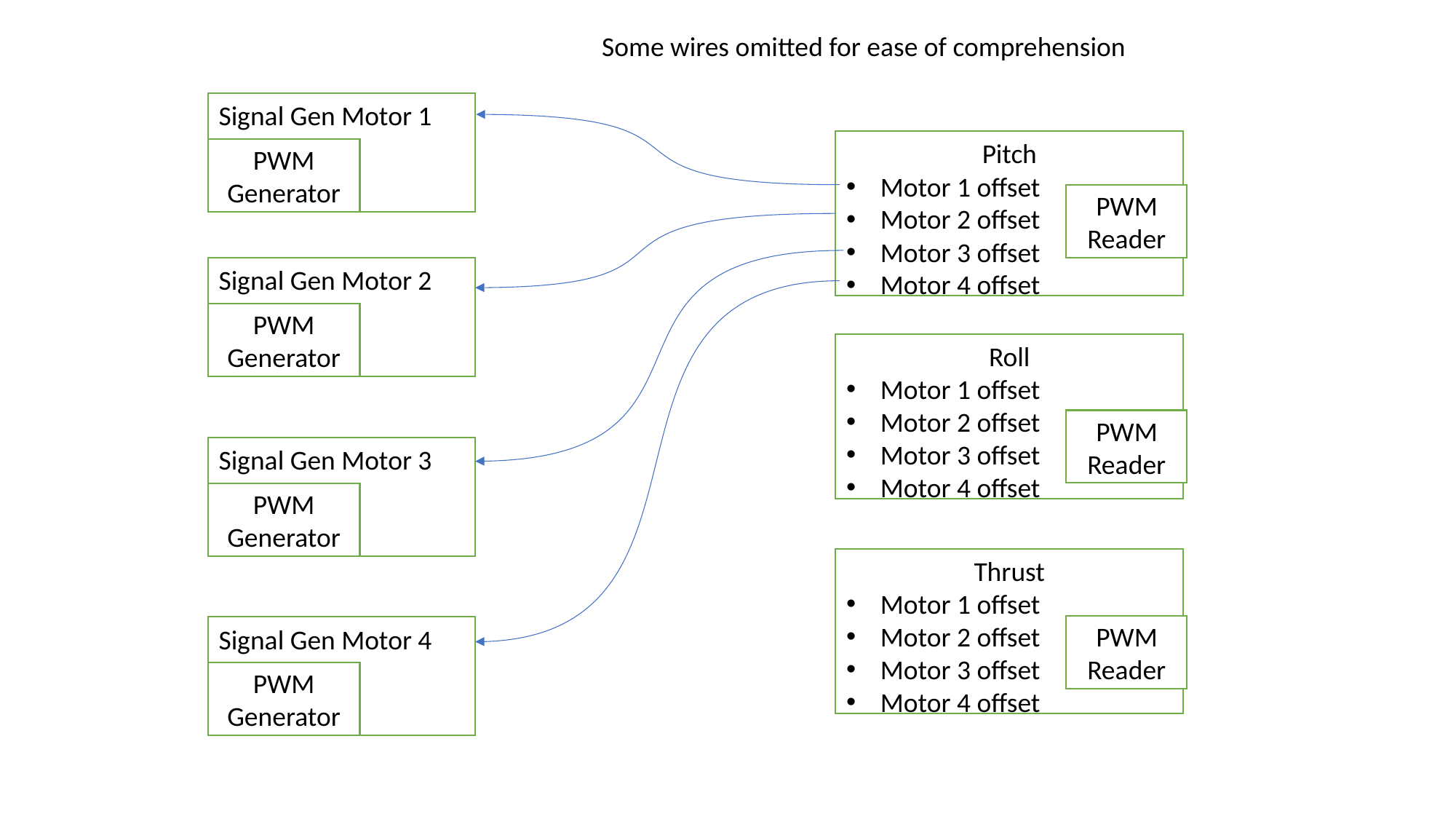

Some wires omitted for ease of comprehension
Signal Gen Motor 1
Pitch
Motor 1 offset
Motor 2 offset
Motor 3 offset
Motor 4 offset
PWM Generator
PWM Reader
Signal Gen Motor 2
PWM Generator
Roll
Motor 1 offset
Motor 2 offset
Motor 3 offset
Motor 4 offset
PWM Reader
Signal Gen Motor 3
PWM Generator
Thrust
Motor 1 offset
Motor 2 offset
Motor 3 offset
Motor 4 offset
PWM Reader
Signal Gen Motor 4
PWM Generator